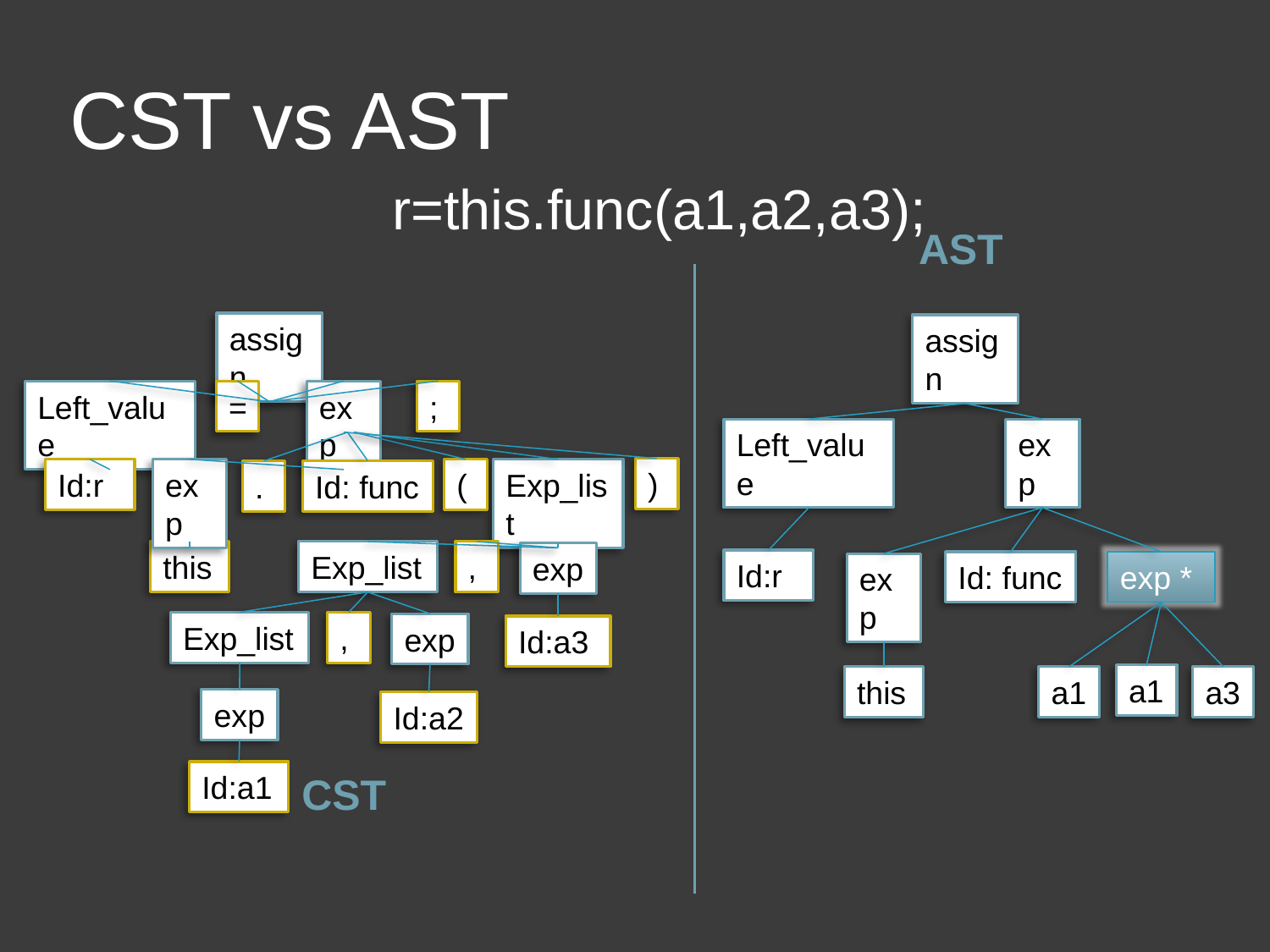

# CST vs AST
r=this.func(a1,a2,a3);
AST
assign
assign
Left_value
=
exp
;
Left_value
exp
)
(
Exp_list
Id:r
exp
Id: func
.
this
Exp_list
,
exp
Id:r
Id: func
exp *
exp
Exp_list
,
exp
Id:a3
a1
this
a3
a1
exp
Id:a2
CST
Id:a1